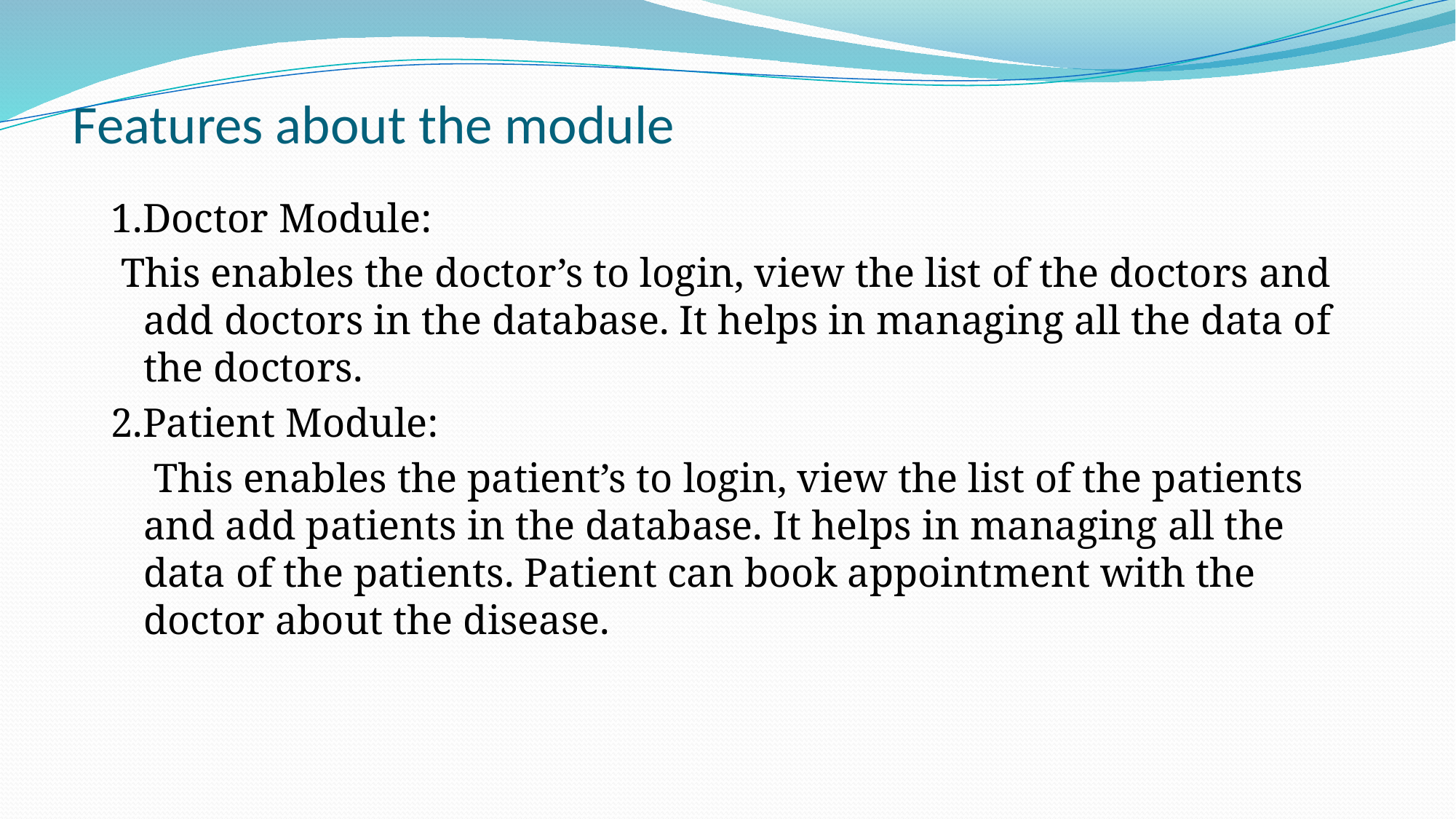

# Features about the module
1.Doctor Module:
 This enables the doctor’s to login, view the list of the doctors and add doctors in the database. It helps in managing all the data of the doctors.
2.Patient Module:
	 This enables the patient’s to login, view the list of the patients and add patients in the database. It helps in managing all the data of the patients. Patient can book appointment with the doctor about the disease.